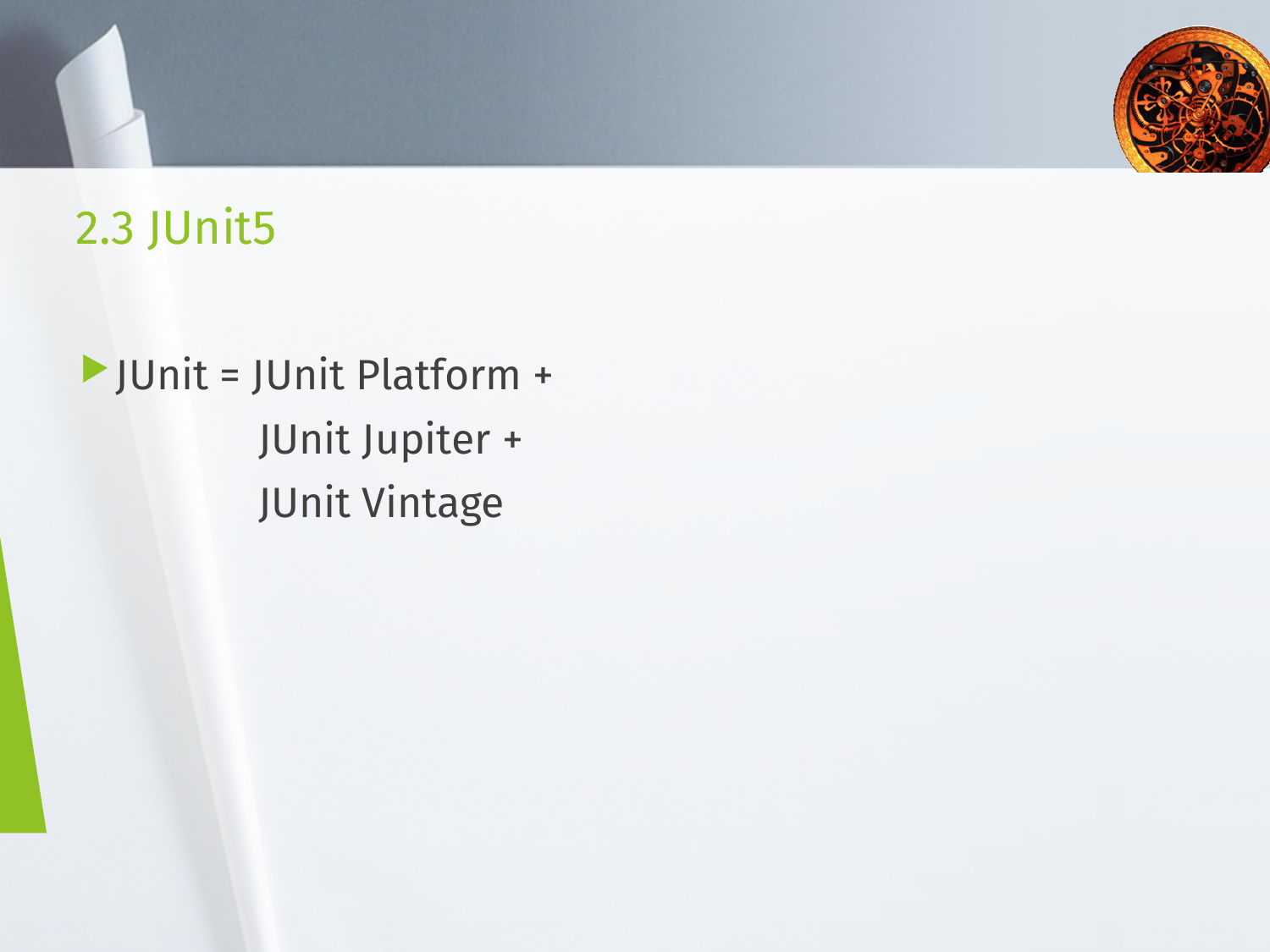

# 2.3 JUnit5
JUnit = JUnit Platform +

JUnit Jupiter +

JUnit Vintage